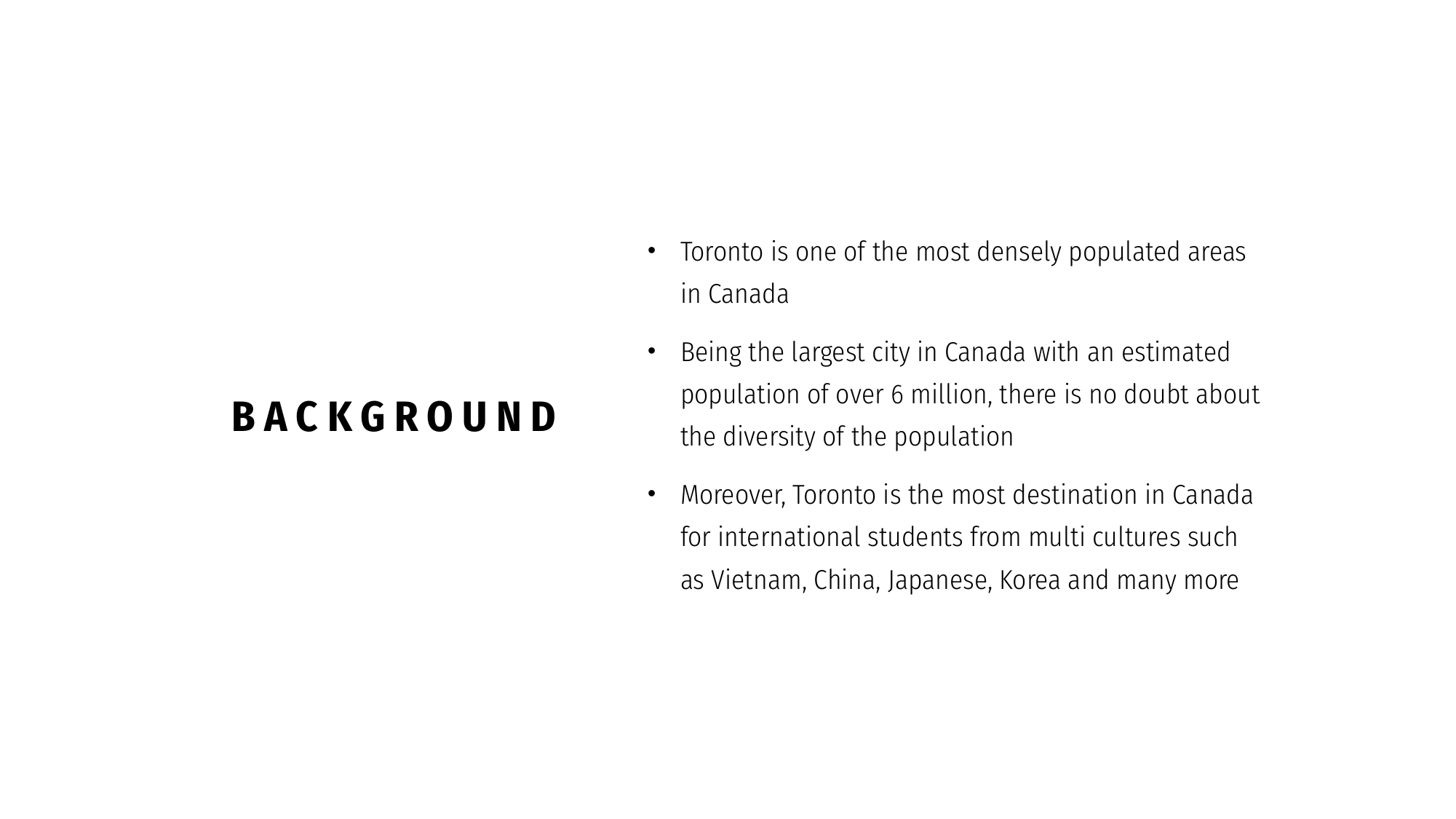

Toronto is one of the most densely populated areas in Canada
Being the largest city in Canada with an estimated population of over 6 million, there is no doubt about the diversity of the population
Moreover, Toronto is the most destination in Canada for international students from multi cultures such as Vietnam, China, Japanese, Korea and many more
# Background